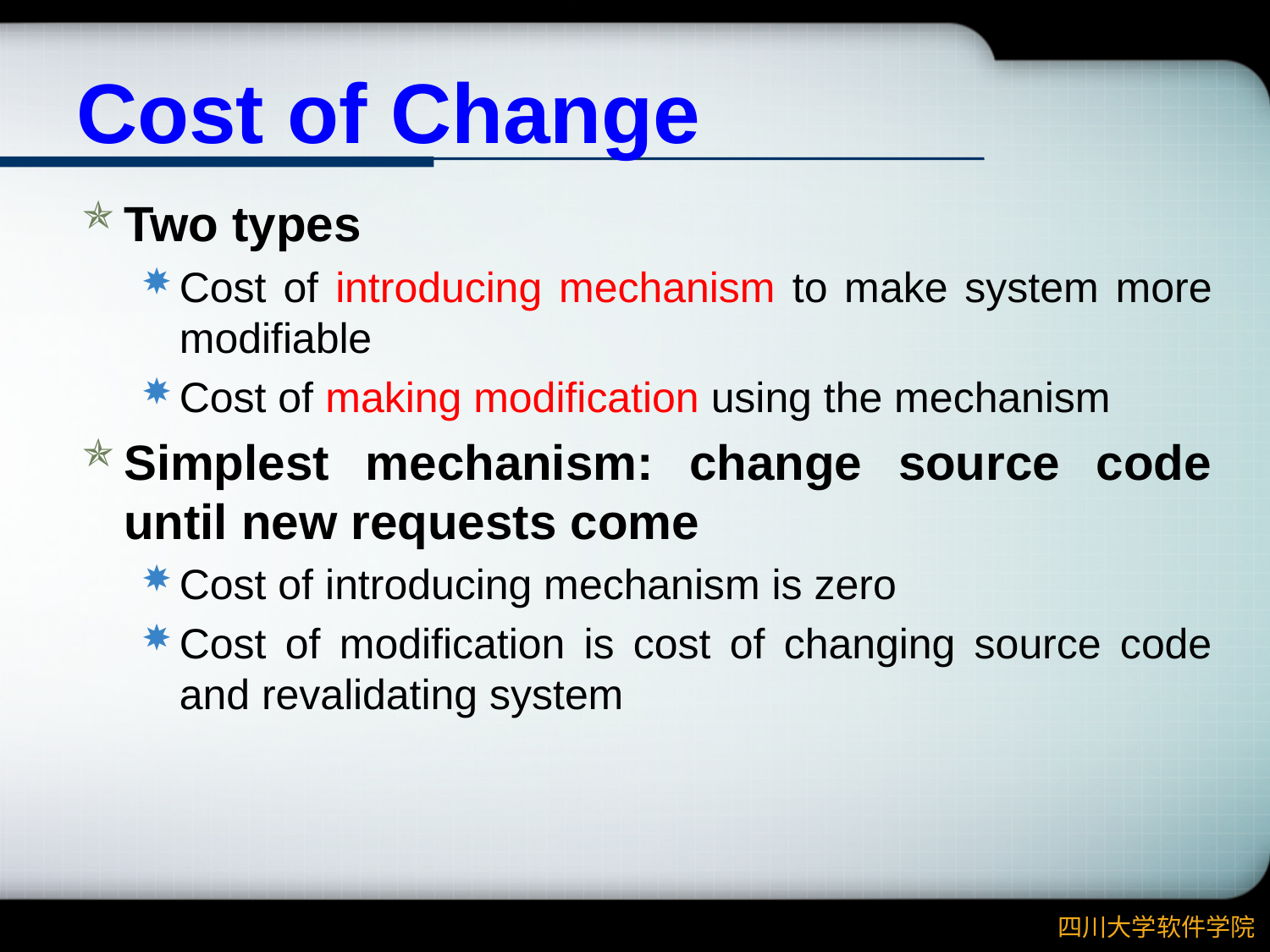

# Cost of Change
Two types
Cost of introducing mechanism to make system more modifiable
Cost of making modification using the mechanism
Simplest mechanism: change source code until new requests come
Cost of introducing mechanism is zero
Cost of modification is cost of changing source code and revalidating system